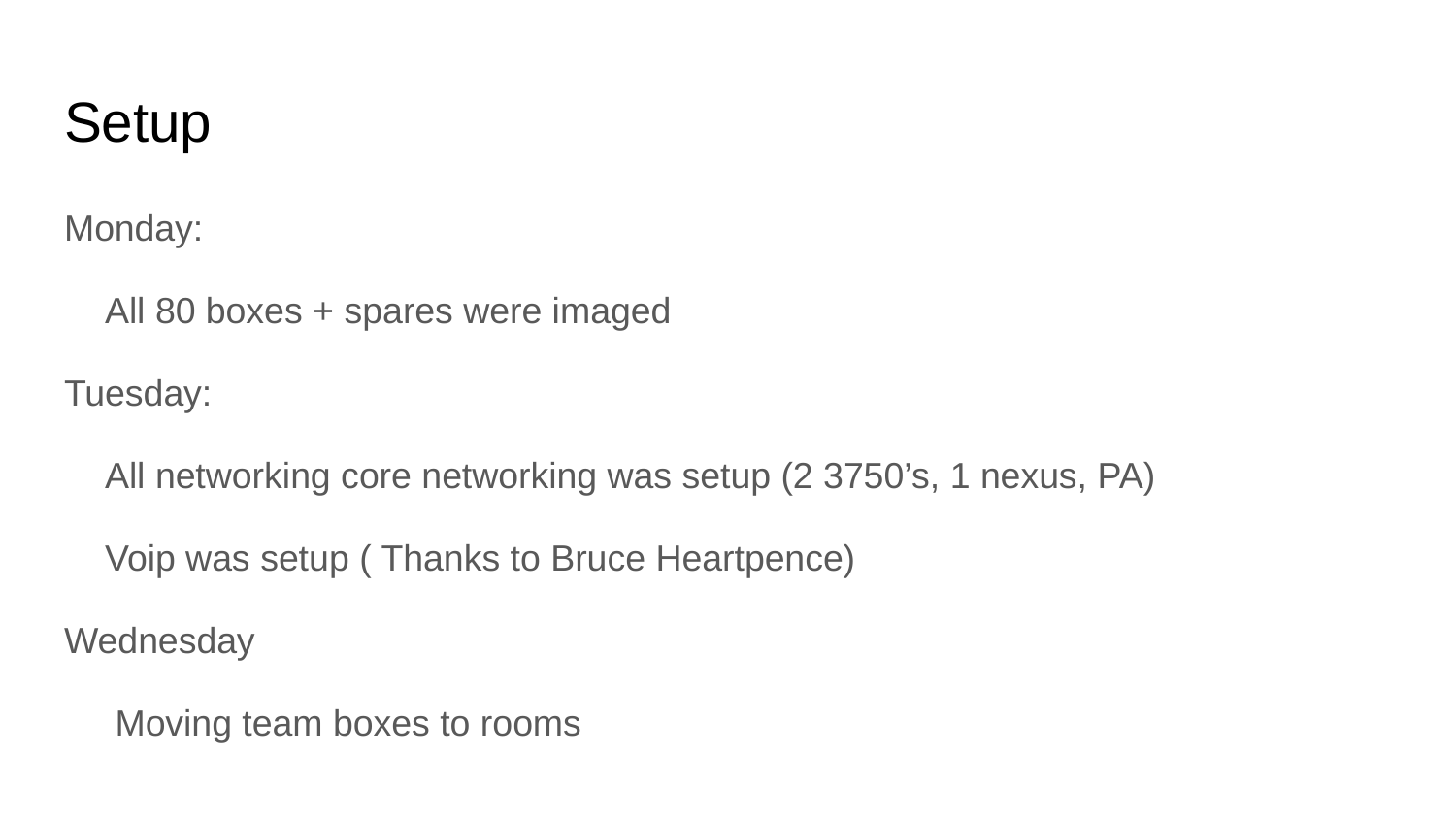

# Setup
Monday:
    All 80 boxes + spares were imaged
Tuesday:
    All networking core networking was setup (2 3750’s, 1 nexus, PA)
    Voip was setup ( Thanks to Bruce Heartpence)
Wednesday
     Moving team boxes to rooms